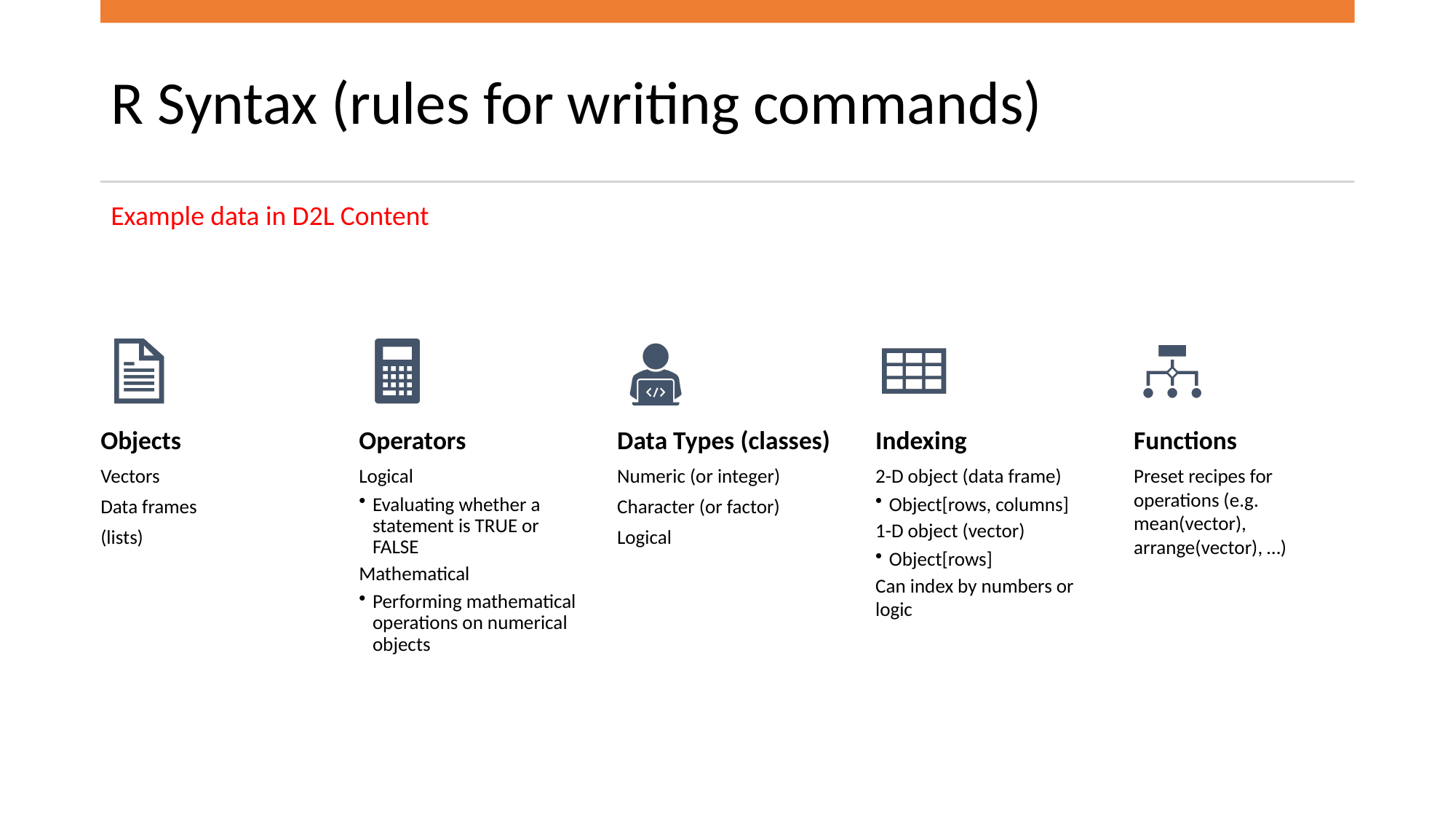

# R Syntax (rules for writing commands)

Example data in D2L Content
Objects
Vectors
Data frames
(lists)
Operators
Logical
Evaluating whether a statement is TRUE or FALSE
Mathematical
Performing mathematical operations on numerical objects
Data Types (classes)
Numeric (or integer)
Character (or factor)
Logical
Indexing
2-D object (data frame)
Object[rows, columns]
1-D object (vector)
Object[rows]
Can index by numbers or logic
Functions
Preset recipes for operations (e.g. mean(vector), arrange(vector), …)